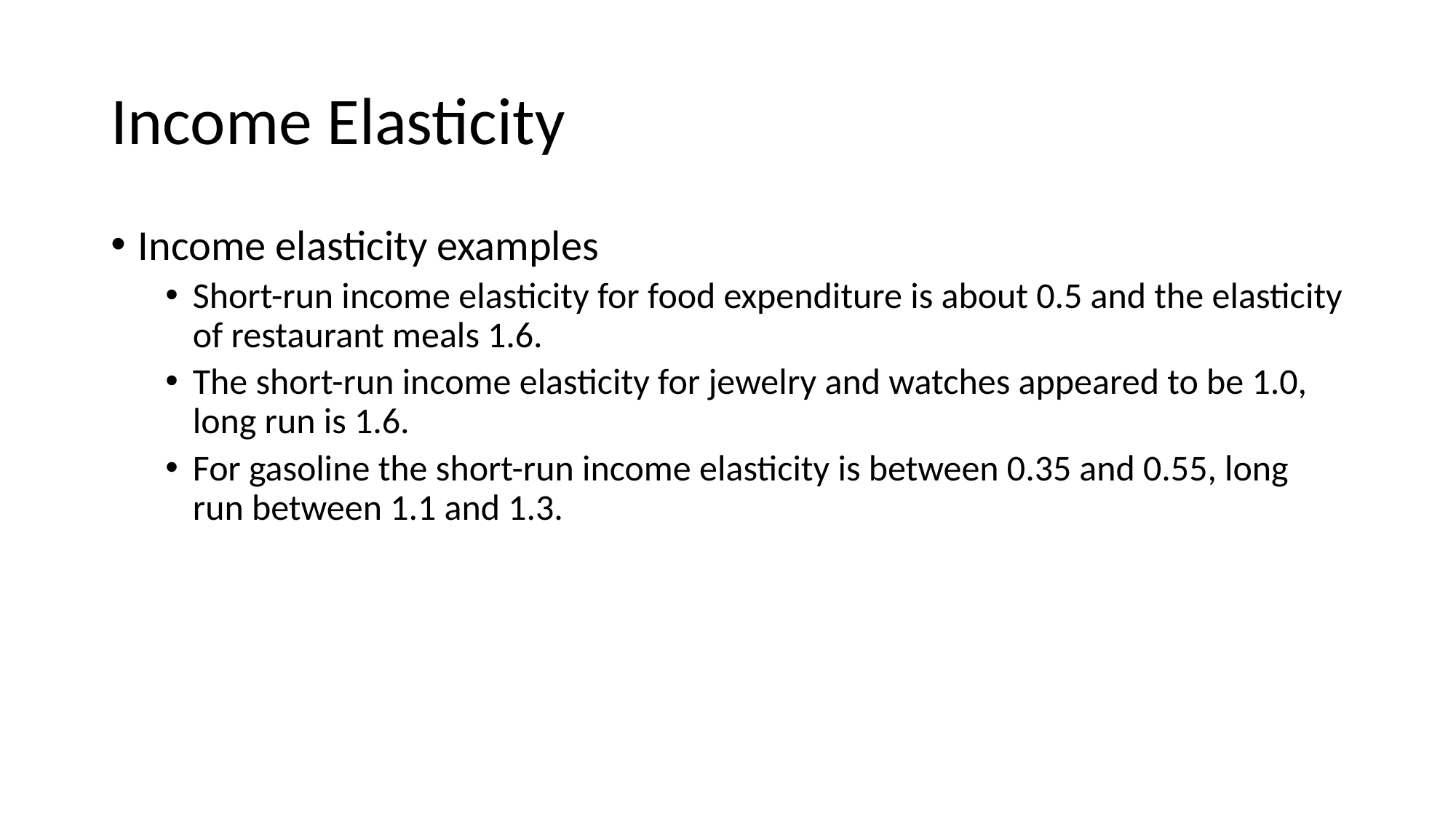

# Income Elasticity
Income elasticity examples
Short-run income elasticity for food expenditure is about 0.5 and the elasticity of restaurant meals 1.6.
The short-run income elasticity for jewelry and watches appeared to be 1.0, long run is 1.6.
For gasoline the short-run income elasticity is between 0.35 and 0.55, long run between 1.1 and 1.3.